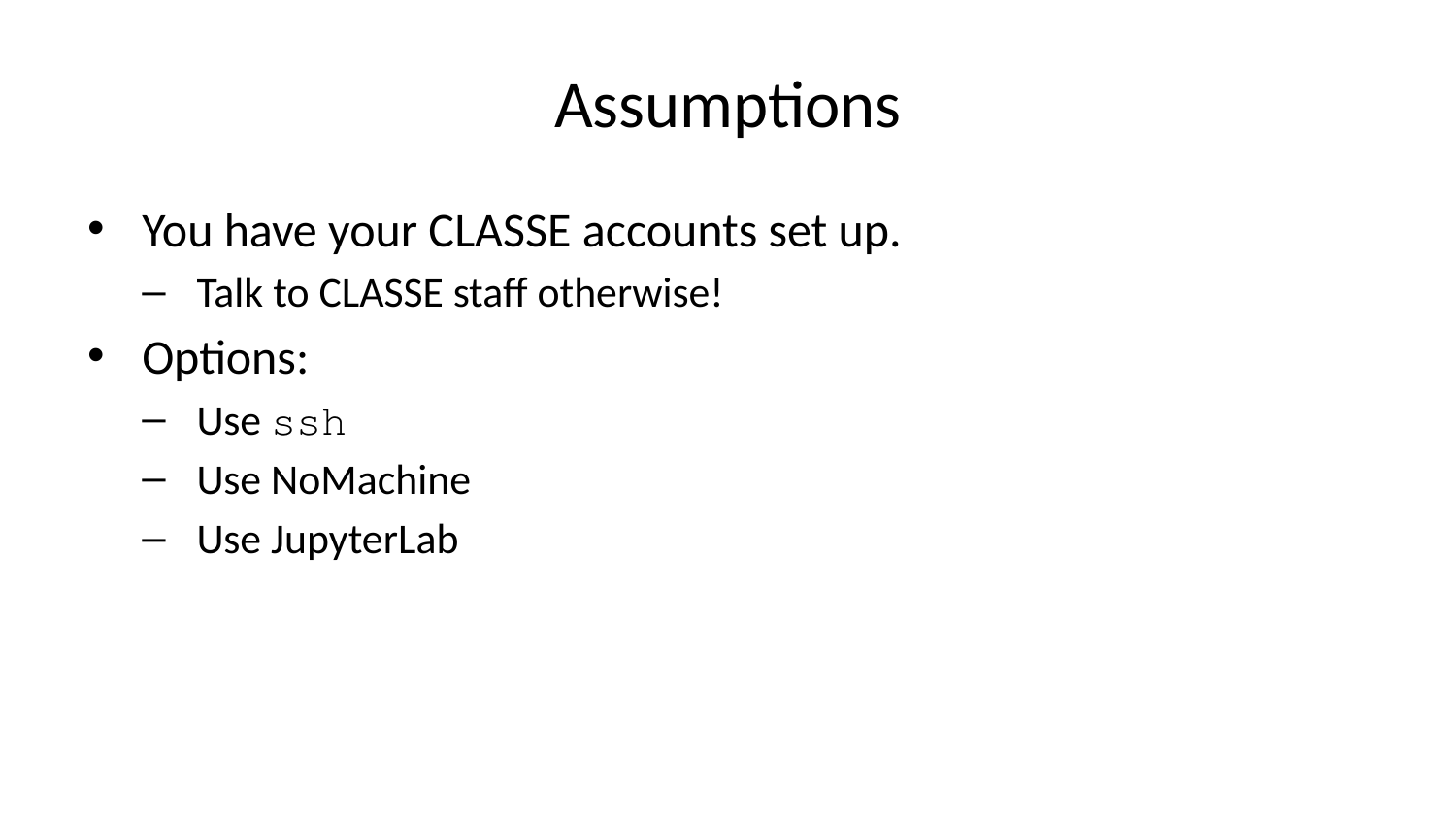

# Assumptions
You have your CLASSE accounts set up.
Talk to CLASSE staff otherwise!
Options:
Use ssh
Use NoMachine
Use JupyterLab